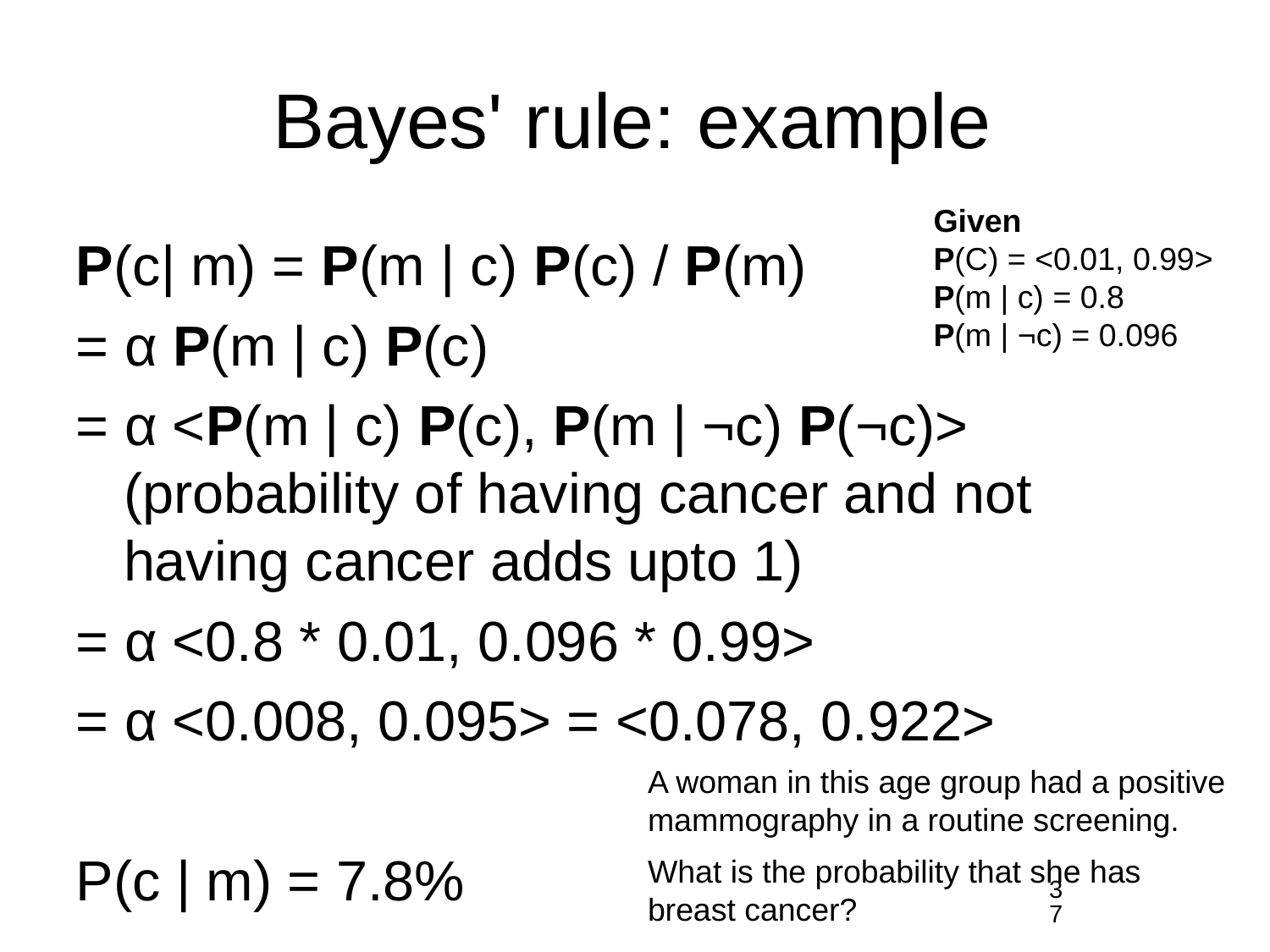

# Bayes' rule: example
Given
P(C) = <0.01, 0.99>
P(m | c) = 0.8
P(m | ¬c) = 0.096
P(c| m) = P(m | c) P(c) / P(m)
= α P(m | c) P(c)
= α <P(m | c) P(c), P(m | ¬c) P(¬c)> (probability of having cancer and not having cancer adds upto 1)
= α <0.8 * 0.01, 0.096 * 0.99>
= α <0.008, 0.095> = <0.078, 0.922>

P(c | m) = 7.8%
A woman in this age group had a positive mammography in a routine screening.
What is the probability that she has breast cancer?
37